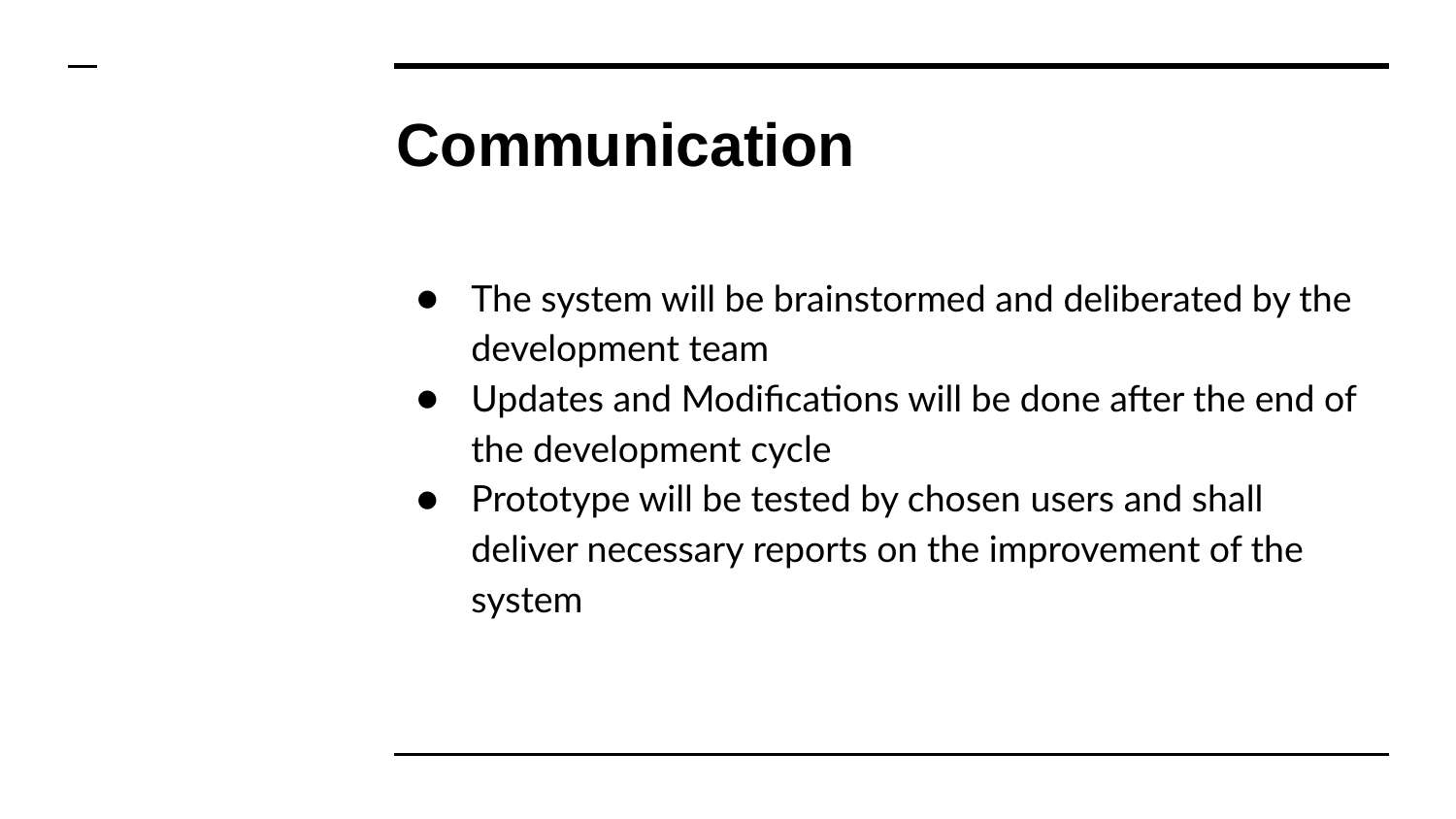

# Communication
The system will be brainstormed and deliberated by the development team
Updates and Modifications will be done after the end of the development cycle
Prototype will be tested by chosen users and shall deliver necessary reports on the improvement of the system